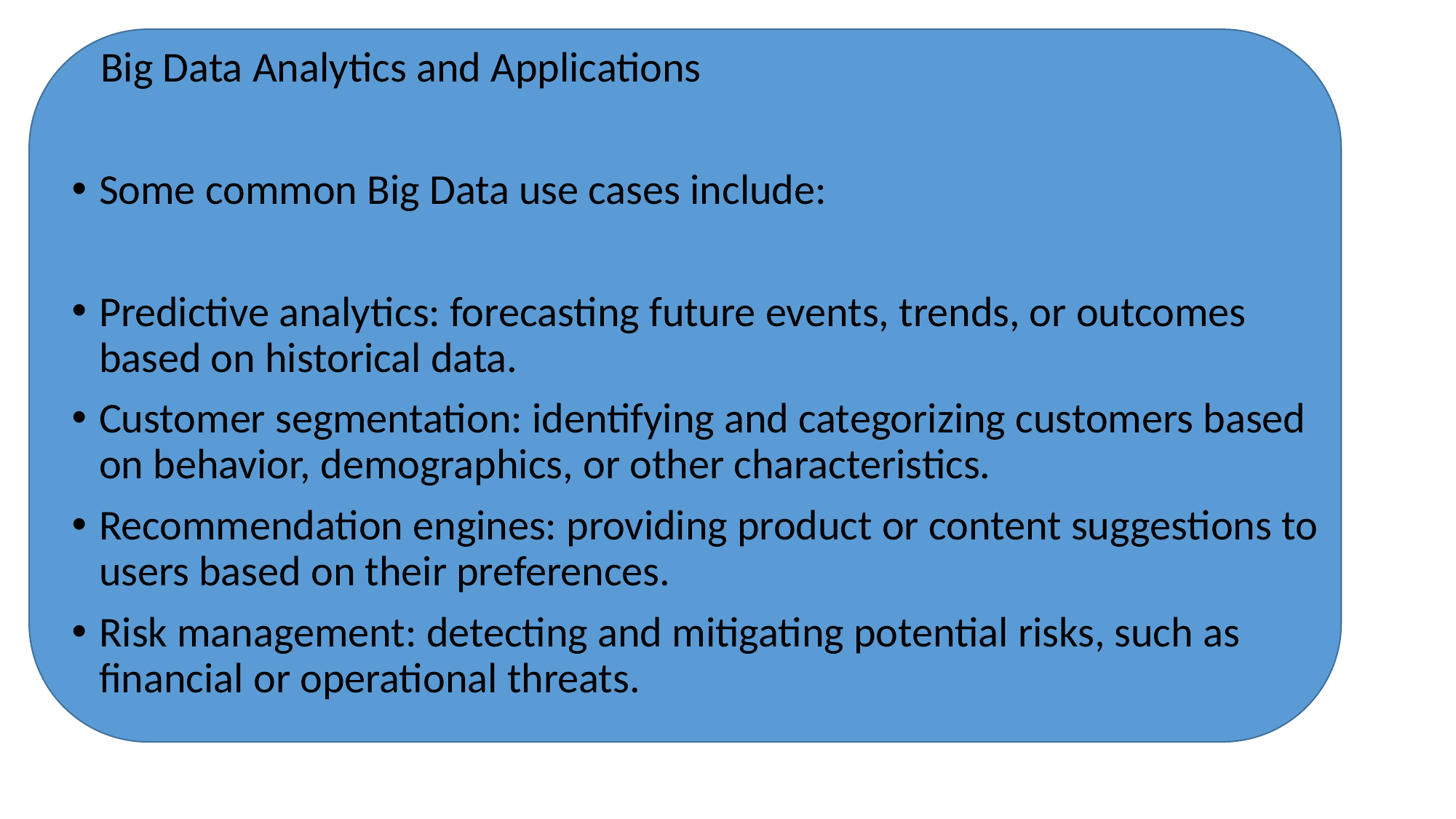

Big Data Analytics and Applications

Some common Big Data use cases include:

Predictive analytics: forecasting future events, trends, or outcomes based on historical data.
Customer segmentation: identifying and categorizing customers based on behavior, demographics, or other characteristics.
Recommendation engines: providing product or content suggestions to users based on their preferences.
Risk management: detecting and mitigating potential risks, such as financial or operational threats.